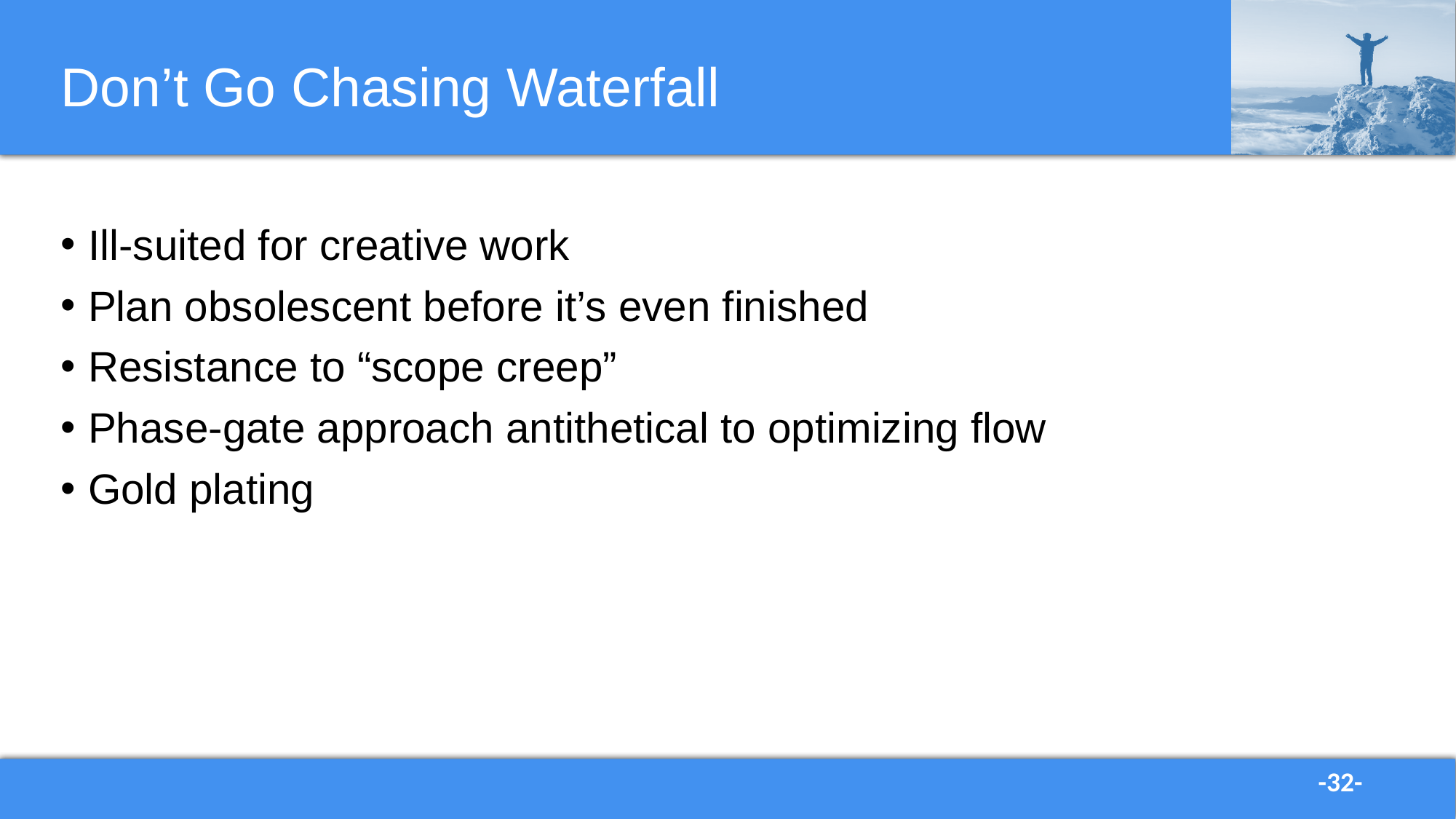

# Don’t Go Chasing Waterfall
Ill-suited for creative work
Plan obsolescent before it’s even finished
Resistance to “scope creep”
Phase-gate approach antithetical to optimizing flow
Gold plating